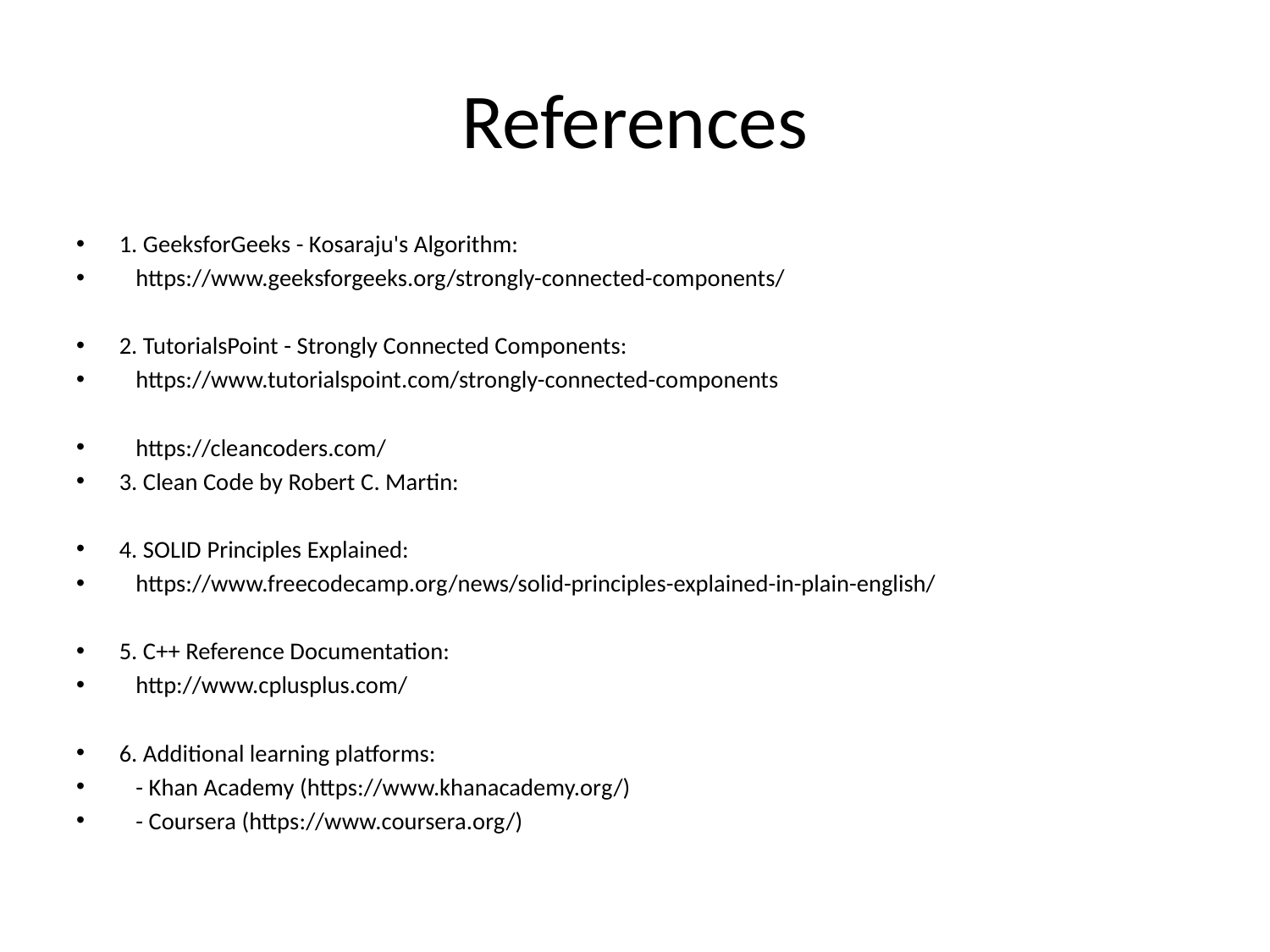

# References
1. GeeksforGeeks - Kosaraju's Algorithm:
   https://www.geeksforgeeks.org/strongly-connected-components/

2. TutorialsPoint - Strongly Connected Components:
   https://www.tutorialspoint.com/strongly-connected-components

   https://cleancoders.com/
3. Clean Code by Robert C. Martin:

4. SOLID Principles Explained:
   https://www.freecodecamp.org/news/solid-principles-explained-in-plain-english/

5. C++ Reference Documentation:
   http://www.cplusplus.com/

6. Additional learning platforms:
   - Khan Academy (https://www.khanacademy.org/)
   - Coursera (https://www.coursera.org/)